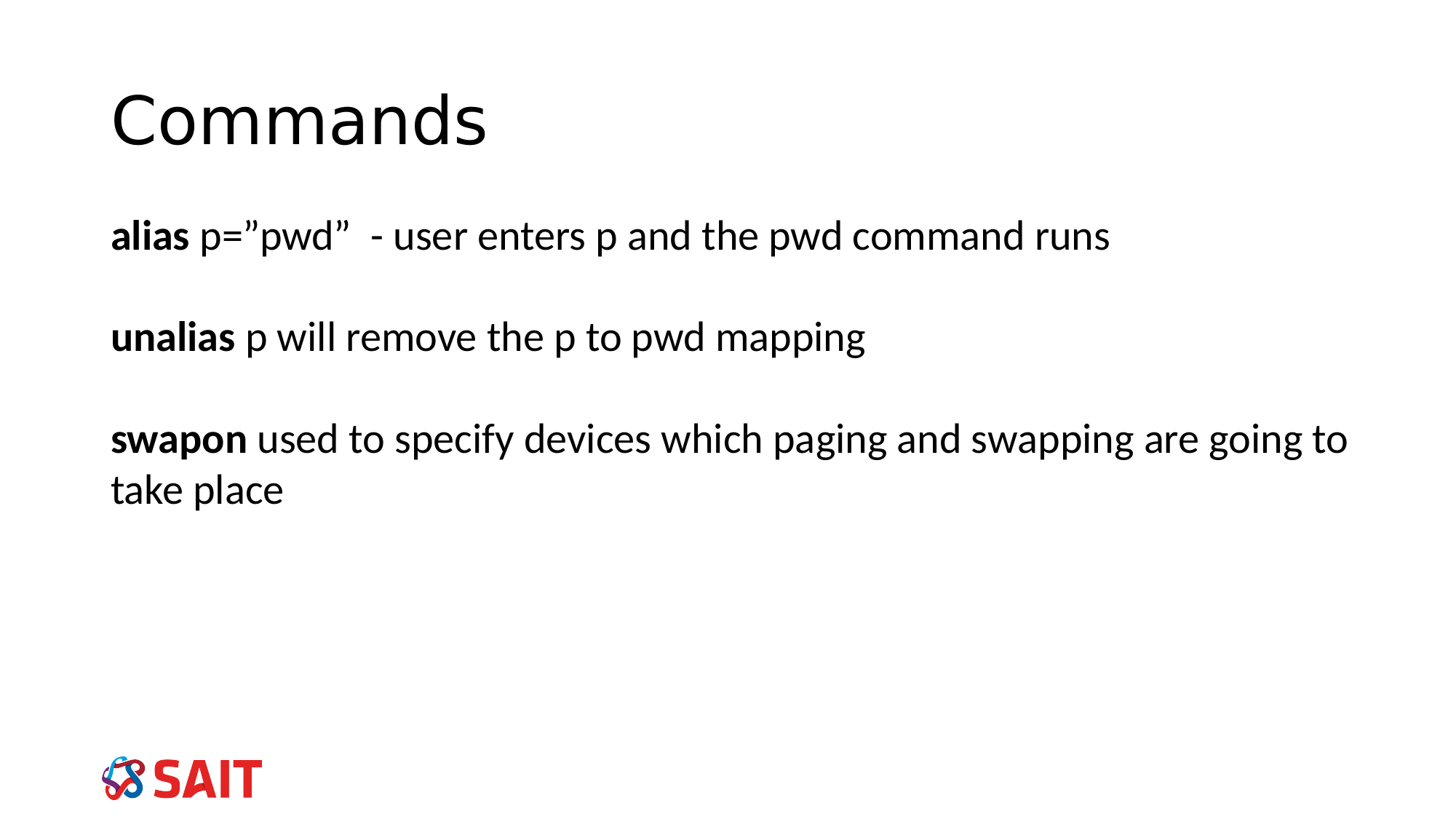

# Commands
alias p=”pwd”  - user enters p and the pwd command runs

unalias p will remove the p to pwd mapping

swapon used to specify devices which paging and swapping are going to take place